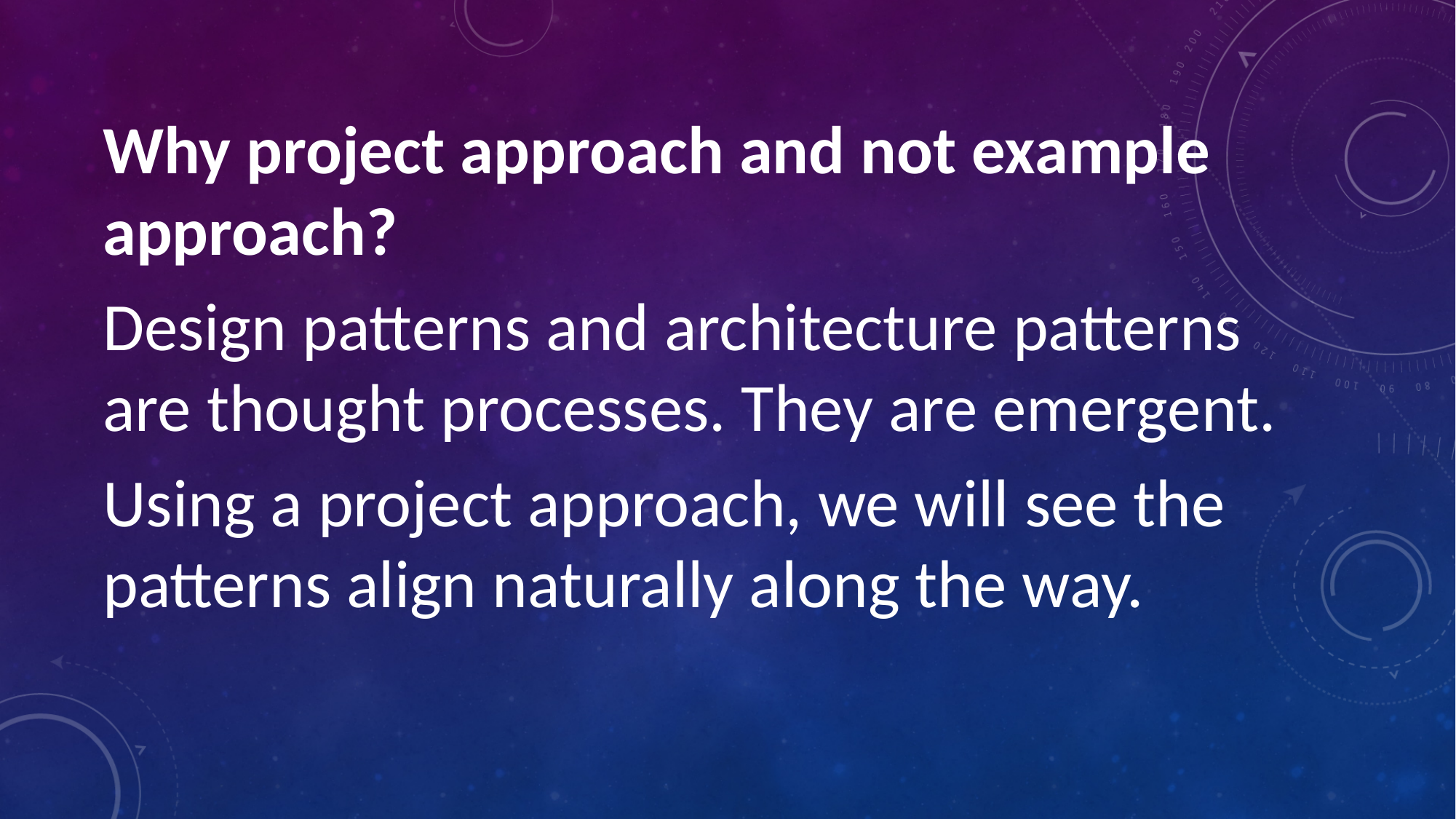

Why project approach and not example approach?
Design patterns and architecture patterns are thought processes. They are emergent.
Using a project approach, we will see the patterns align naturally along the way.